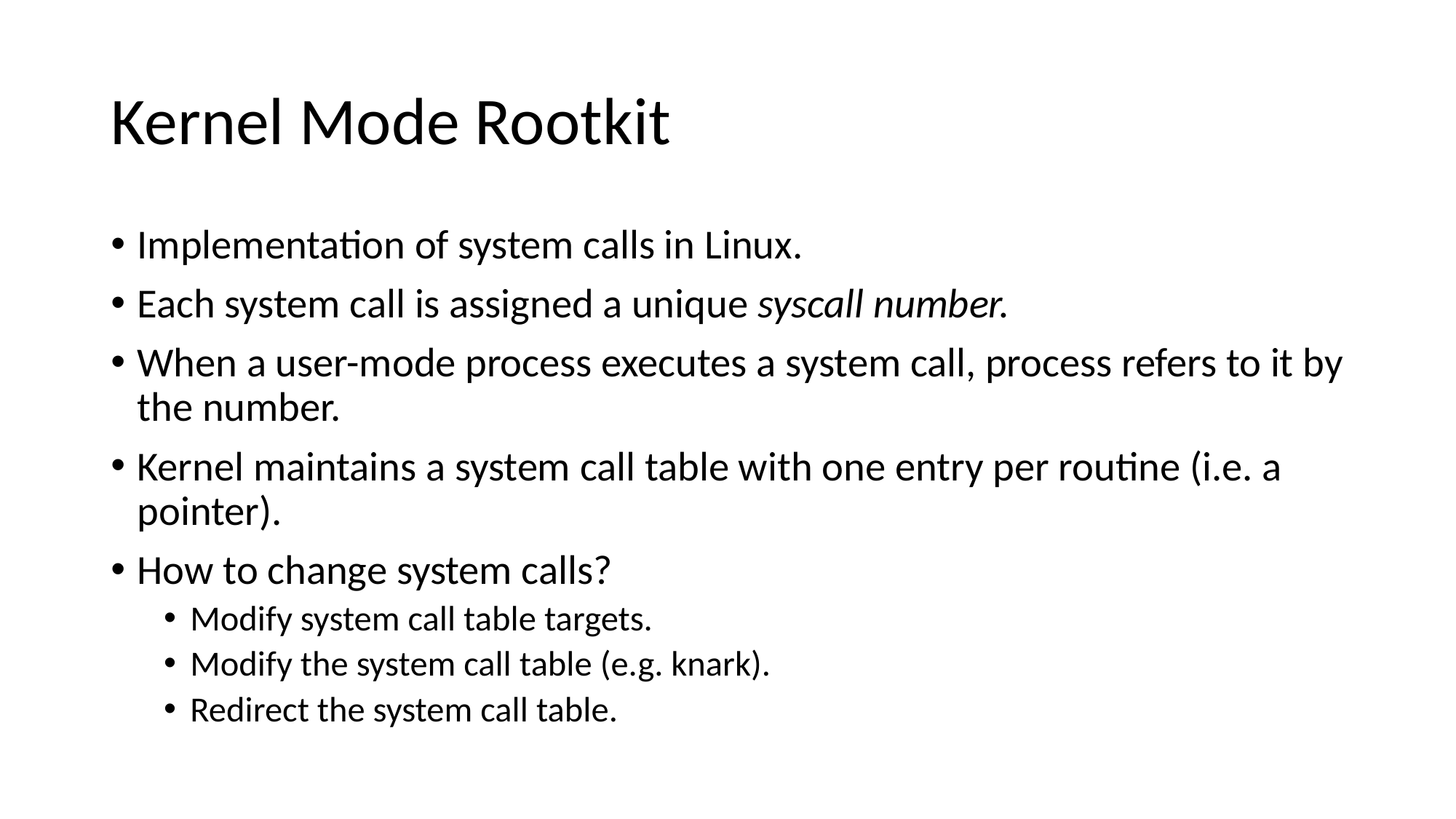

# Kernel Mode Rootkit
Implementation of system calls in Linux.
Each system call is assigned a unique syscall number.
When a user-mode process executes a system call, process refers to it by the number.
Kernel maintains a system call table with one entry per routine (i.e. a pointer).
How to change system calls?
Modify system call table targets.
Modify the system call table (e.g. knark).
Redirect the system call table.